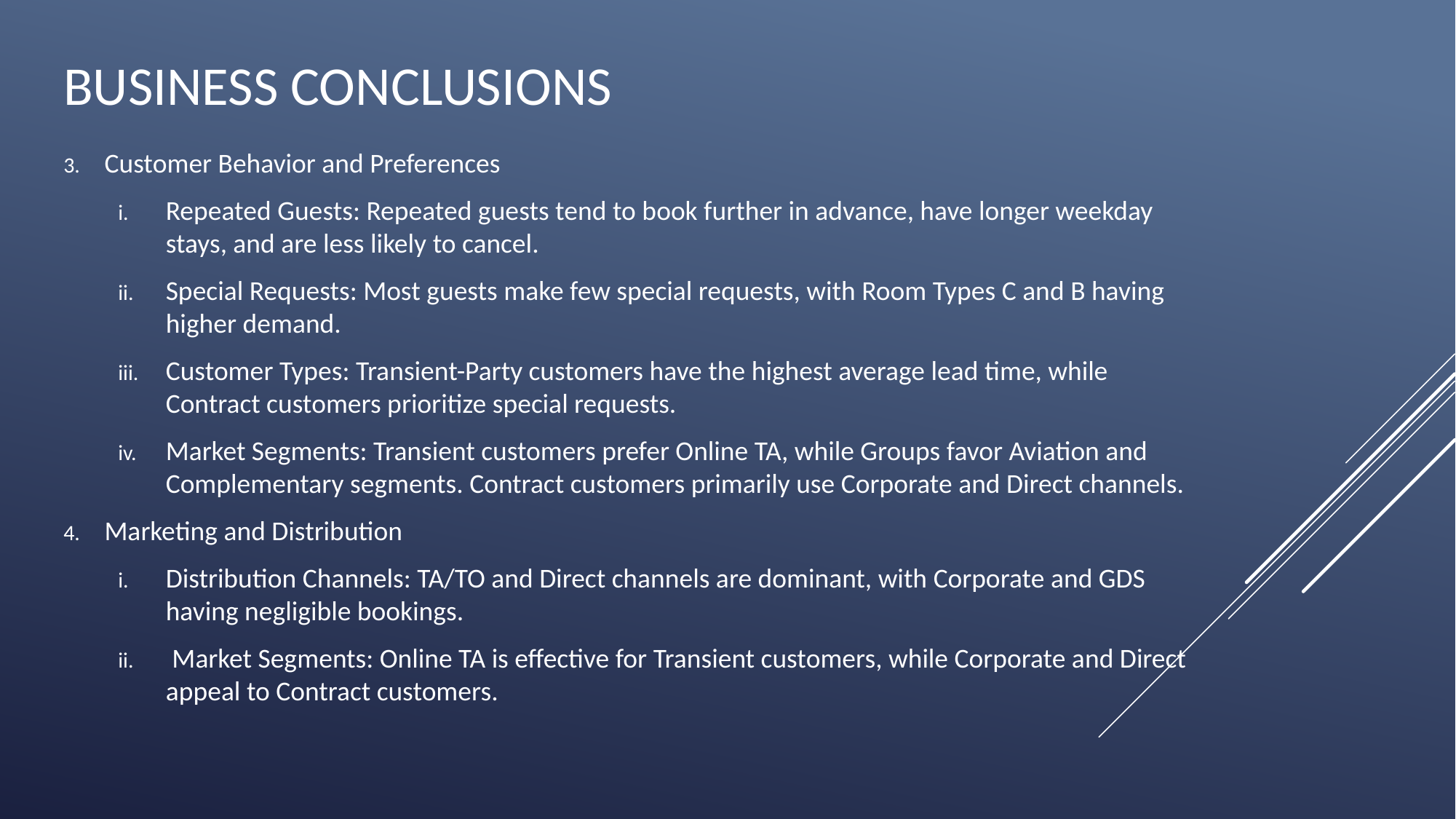

# Business Conclusions
Customer Behavior and Preferences
Repeated Guests: Repeated guests tend to book further in advance, have longer weekday stays, and are less likely to cancel.
Special Requests: Most guests make few special requests, with Room Types C and B having higher demand.
Customer Types: Transient-Party customers have the highest average lead time, while Contract customers prioritize special requests.
Market Segments: Transient customers prefer Online TA, while Groups favor Aviation and Complementary segments. Contract customers primarily use Corporate and Direct channels.
Marketing and Distribution
Distribution Channels: TA/TO and Direct channels are dominant, with Corporate and GDS having negligible bookings.
 Market Segments: Online TA is effective for Transient customers, while Corporate and Direct appeal to Contract customers.